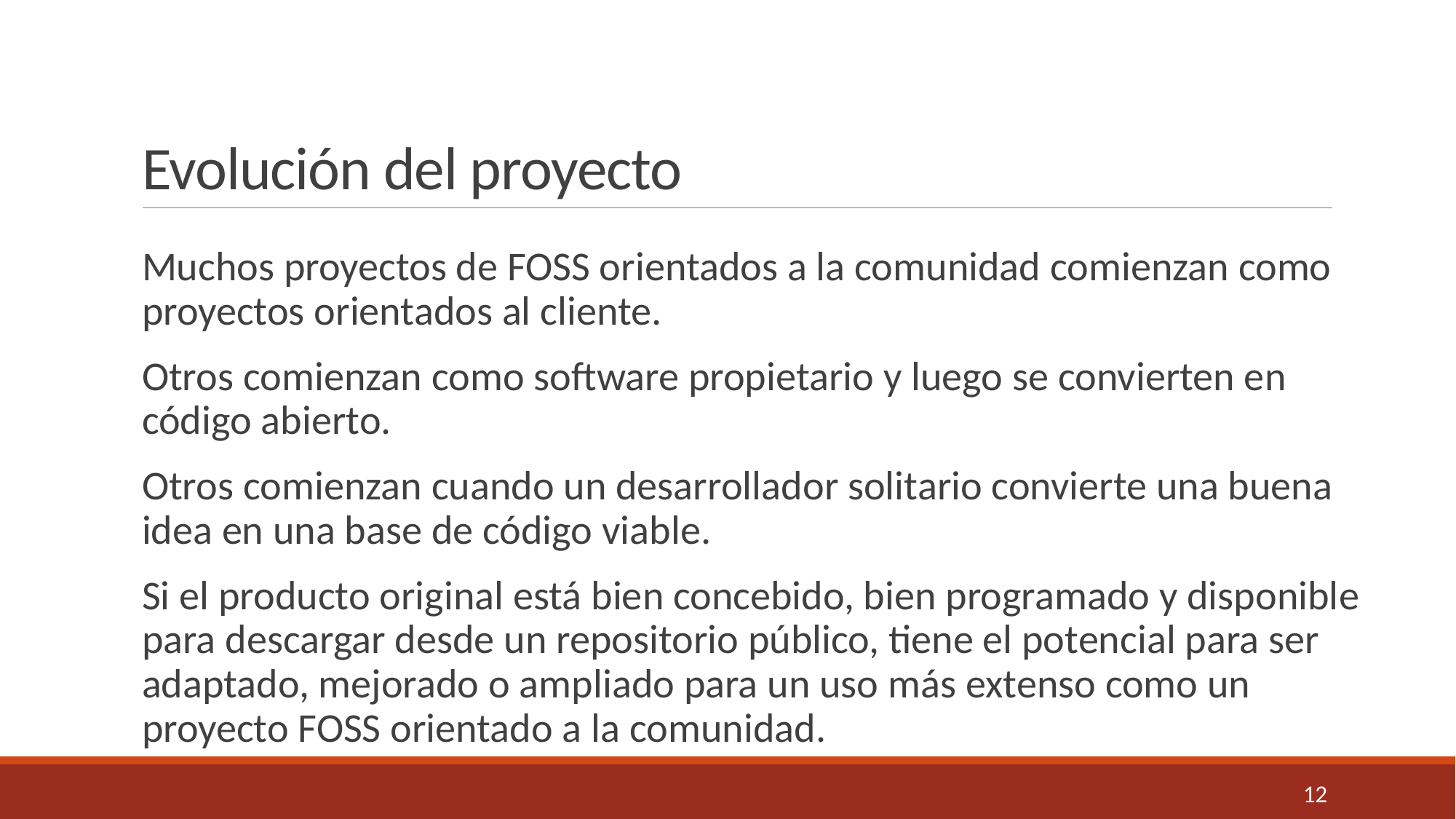

# Evolución del proyecto
Muchos proyectos de FOSS orientados a la comunidad comienzan como proyectos orientados al cliente.
Otros comienzan como software propietario y luego se convierten en código abierto.
Otros comienzan cuando un desarrollador solitario convierte una buena idea en una base de código viable.
Si el producto original está bien concebido, bien programado y disponible para descargar desde un repositorio público, tiene el potencial para ser adaptado, mejorado o ampliado para un uso más extenso como un proyecto FOSS orientado a la comunidad.
12